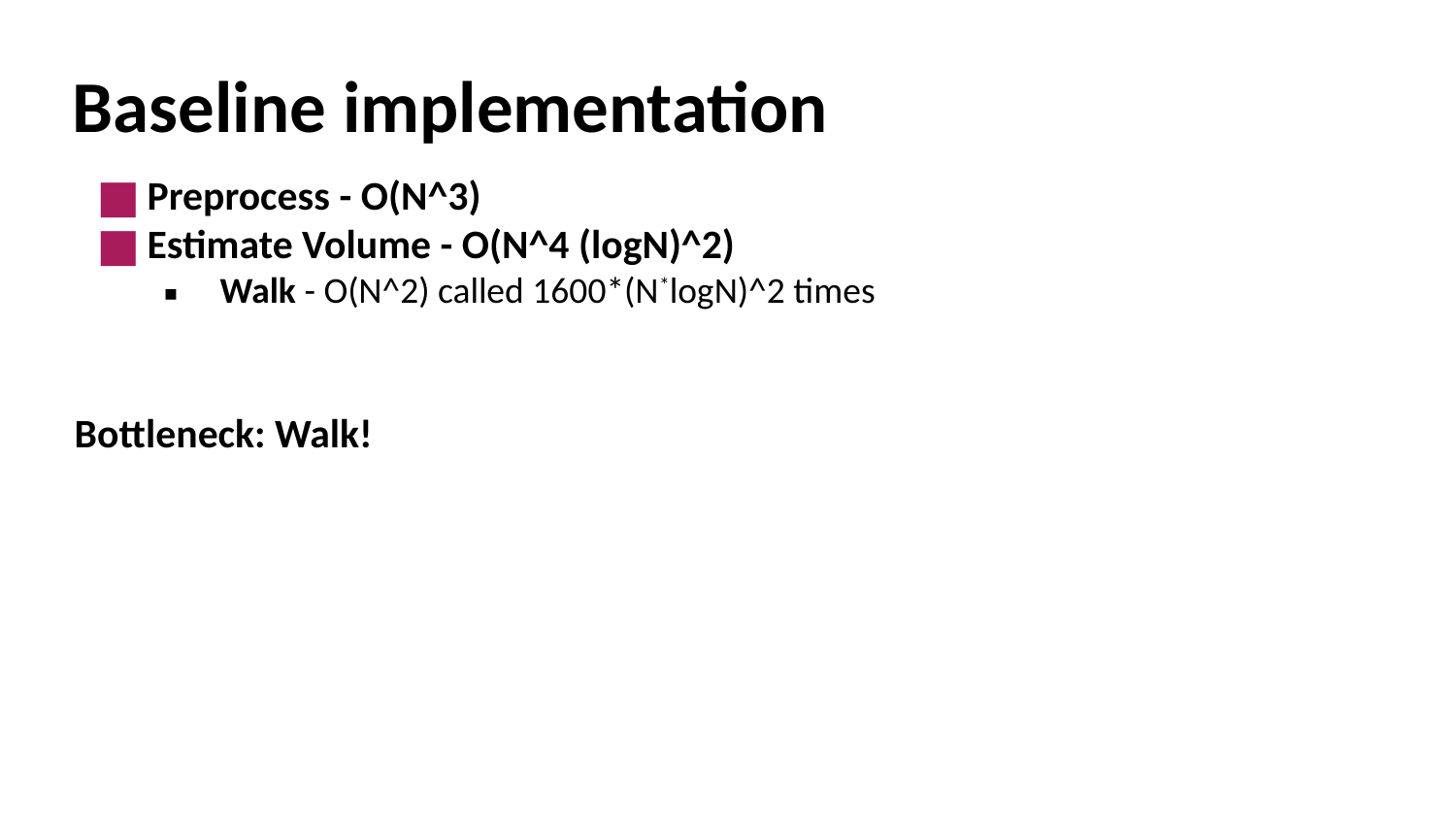

# Baseline implementation
Preprocess - O(N^3)
Estimate Volume - O(N^4 (logN)^2)
Walk - O(N^2) called 1600*(N*logN)^2 times

Bottleneck: Walk!